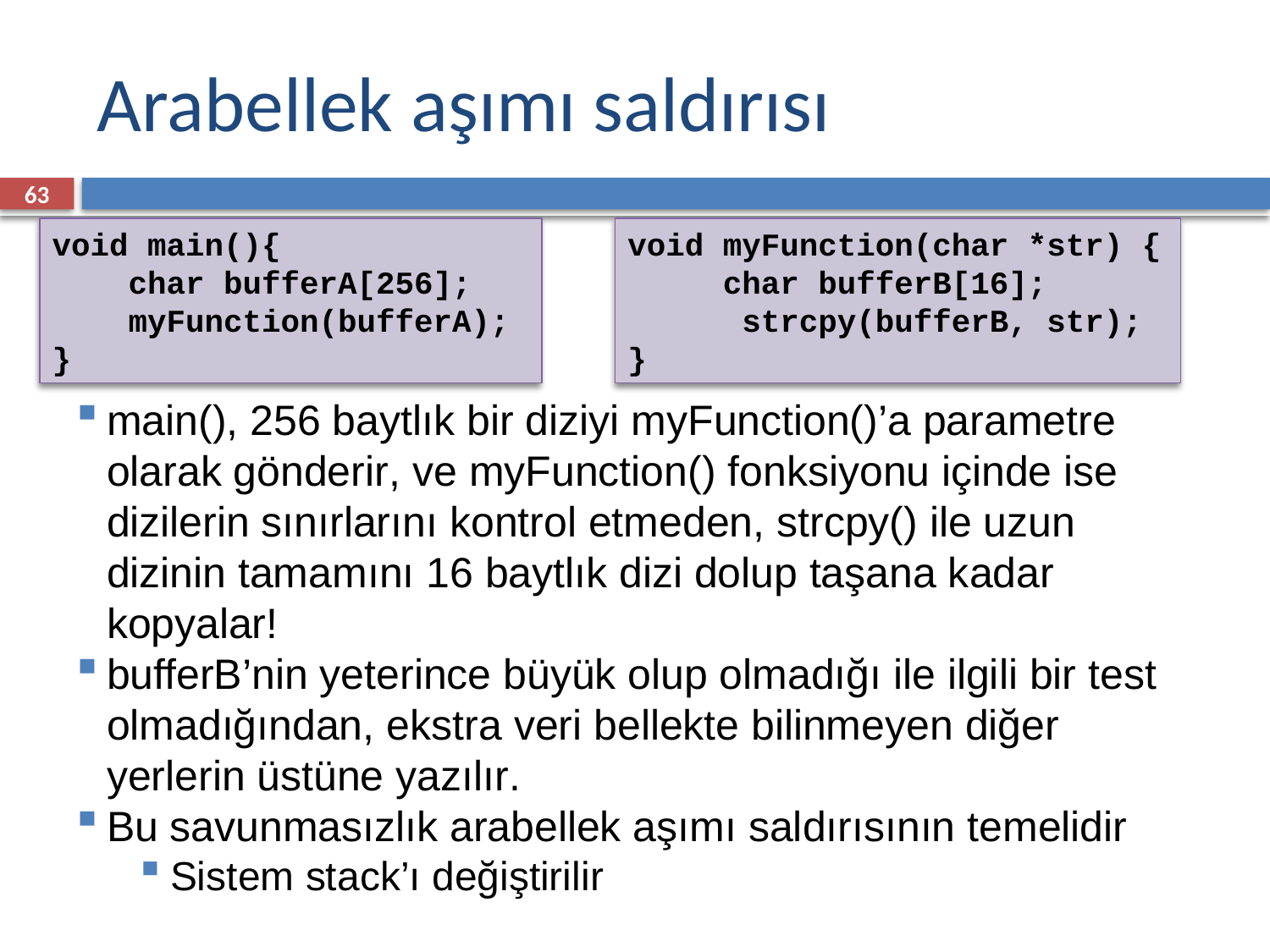

# Arabellek aşımı saldırısı
63
void main(){
    char bufferA[256];
    myFunction(bufferA);
}
void myFunction(char *str) {
     char bufferB[16];
      strcpy(bufferB, str);
}
main(), 256 baytlık bir diziyi myFunction()’a parametre olarak gönderir, ve myFunction() fonksiyonu içinde ise dizilerin sınırlarını kontrol etmeden, strcpy() ile uzun dizinin tamamını 16 baytlık dizi dolup taşana kadar kopyalar!
bufferB’nin yeterince büyük olup olmadığı ile ilgili bir test  olmadığından, ekstra veri bellekte bilinmeyen diğer yerlerin üstüne yazılır.
Bu savunmasızlık arabellek aşımı saldırısının temelidir
Sistem stack’ı değiştirilir